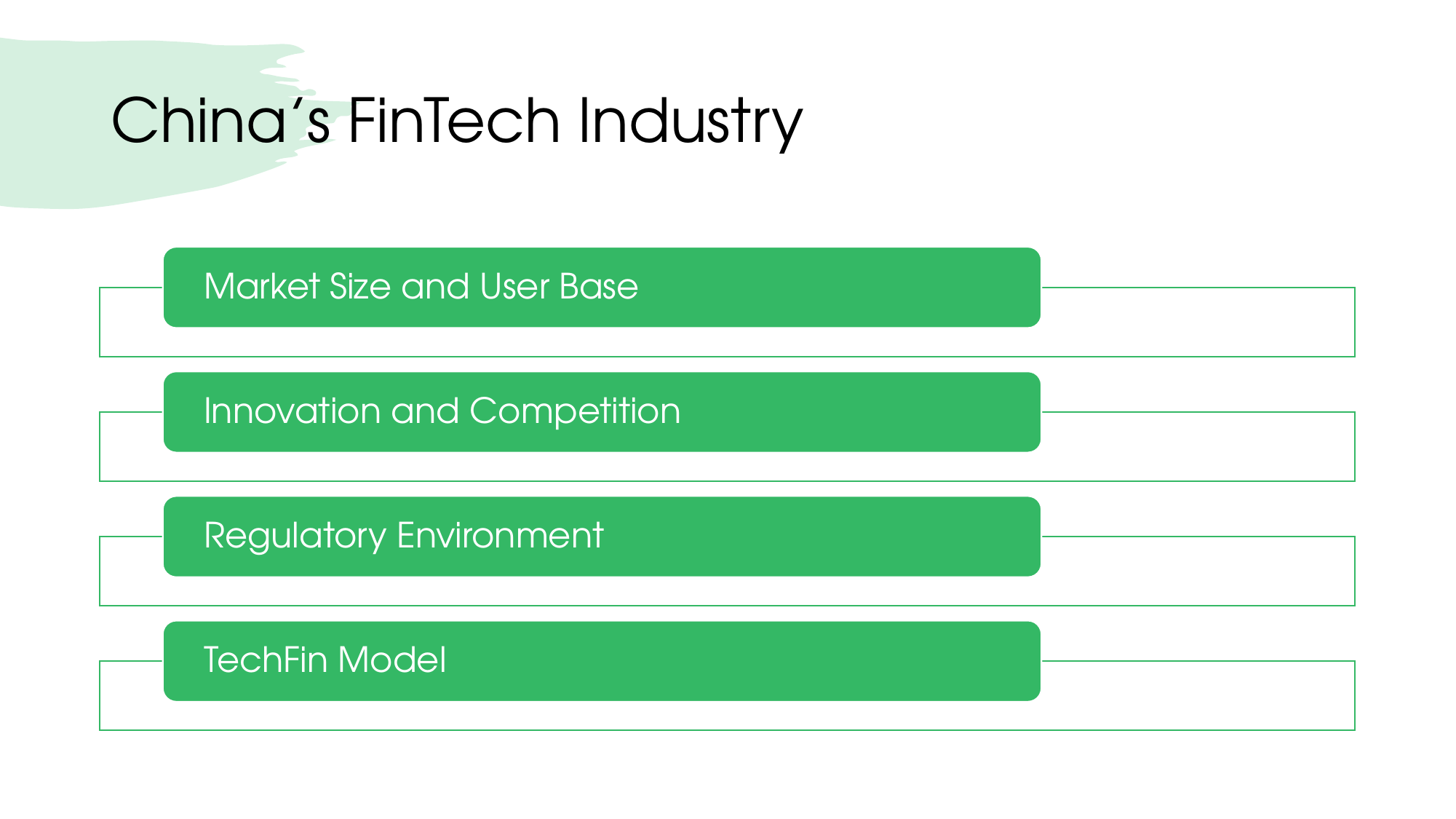

# China’s FinTech Industry
Market Size and User Base
Innovation and Competition
Regulatory Environment
TechFin Model